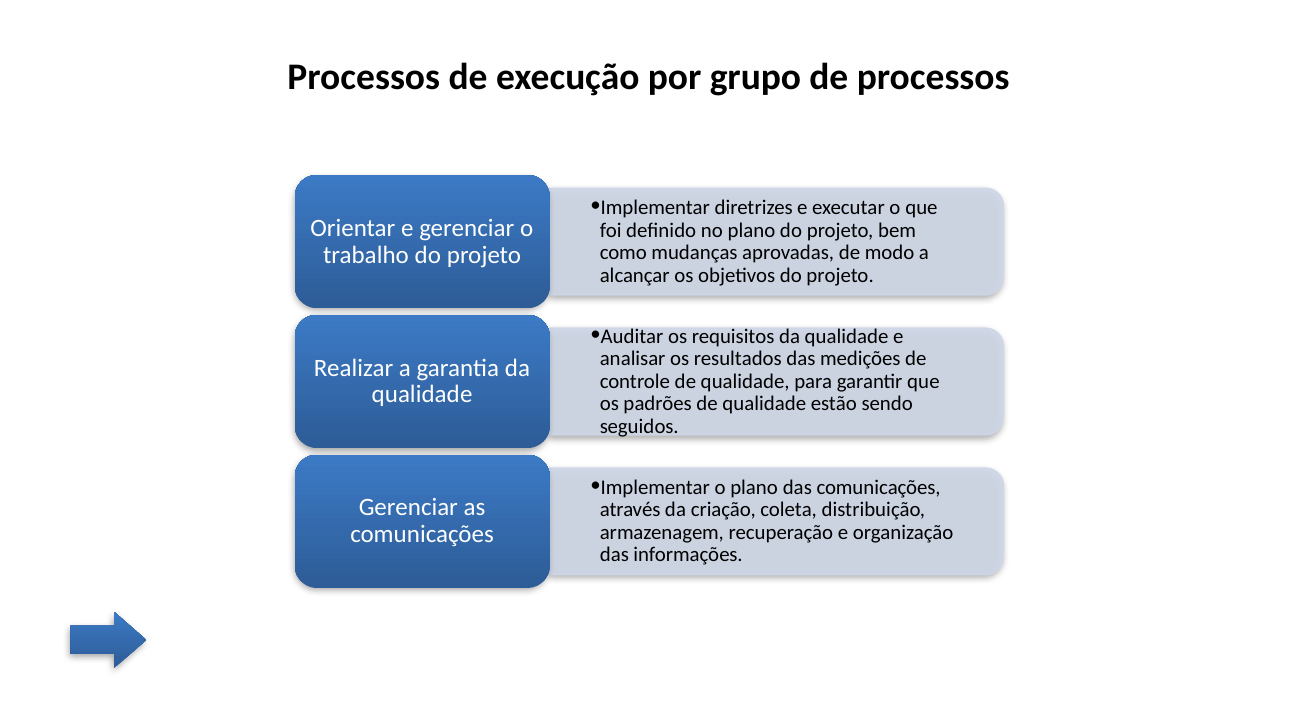

Processos de execução por grupo de processos

Orientar e gerenciar o trabalho do projeto
Implementar diretrizes e executar o que foi definido no plano do projeto, bem como mudanças aprovadas, de modo a alcançar os objetivos do projeto.

Realizar a garantia da qualidade
Auditar os requisitos da qualidade e analisar os resultados das medições de controle de qualidade, para garantir que os padrões de qualidade estão sendo seguidos.

Gerenciar as comunicações
Implementar o plano das comunicações, através da criação, coleta, distribuição, armazenagem, recuperação e organização das informações.